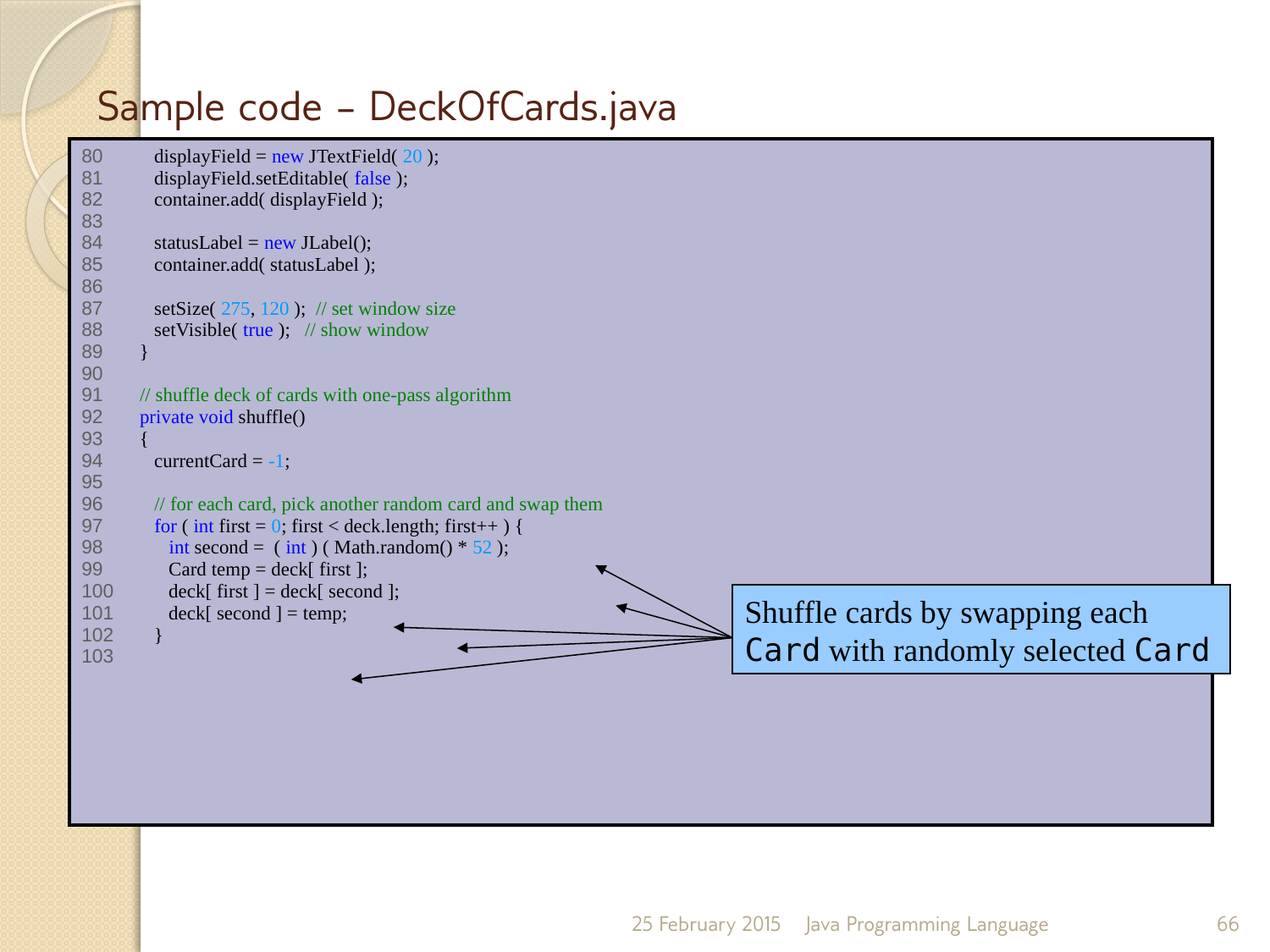

# Sample code – DeckOfCards.java
| 80 displayField = new JTextField( 20 ); 81 displayField.setEditable( false ); 82 container.add( displayField ); 83 84 statusLabel = new JLabel(); 85 container.add( statusLabel ); 86 87 setSize( 275, 120 ); // set window size 88 setVisible( true ); // show window 89 } 90 91 // shuffle deck of cards with one-pass algorithm 92 private void shuffle() 93 { 94 currentCard = -1; 95 96 // for each card, pick another random card and swap them 97 for ( int first = 0; first < deck.length; first++ ) { 98 int second = ( int ) ( Math.random() \* 52 ); 99 Card temp = deck[ first ]; 100 deck[ first ] = deck[ second ]; 101 deck[ second ] = temp; 102 } 103 |
| --- |

Shuffle cards by swapping each Card with randomly selected Card

25 February 2015
Java Programming Language
66